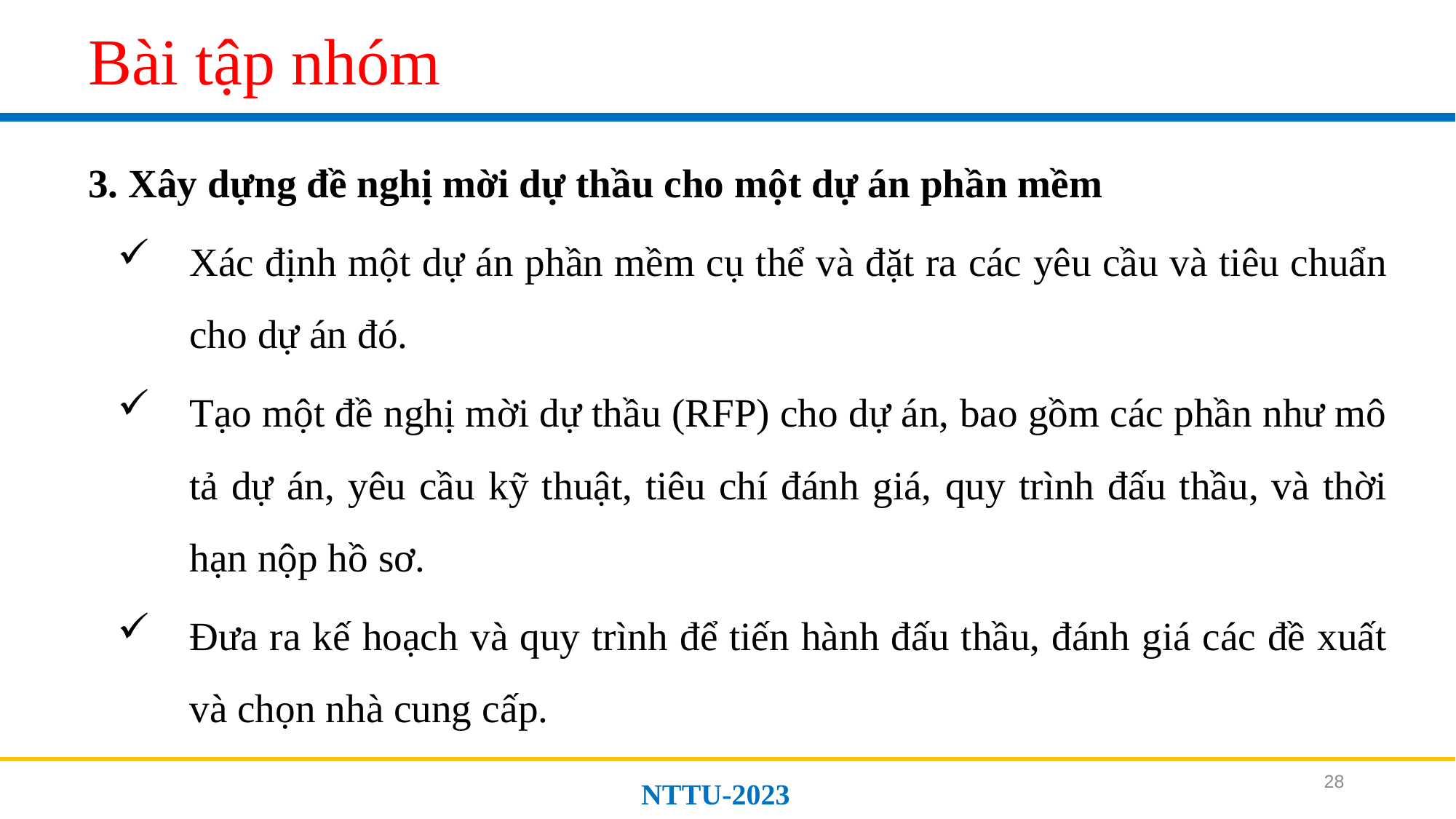

# Bài tập nhóm
3. Xây dựng đề nghị mời dự thầu cho một dự án phần mềm
Xác định một dự án phần mềm cụ thể và đặt ra các yêu cầu và tiêu chuẩn cho dự án đó.
Tạo một đề nghị mời dự thầu (RFP) cho dự án, bao gồm các phần như mô tả dự án, yêu cầu kỹ thuật, tiêu chí đánh giá, quy trình đấu thầu, và thời hạn nộp hồ sơ.
Đưa ra kế hoạch và quy trình để tiến hành đấu thầu, đánh giá các đề xuất và chọn nhà cung cấp.

28